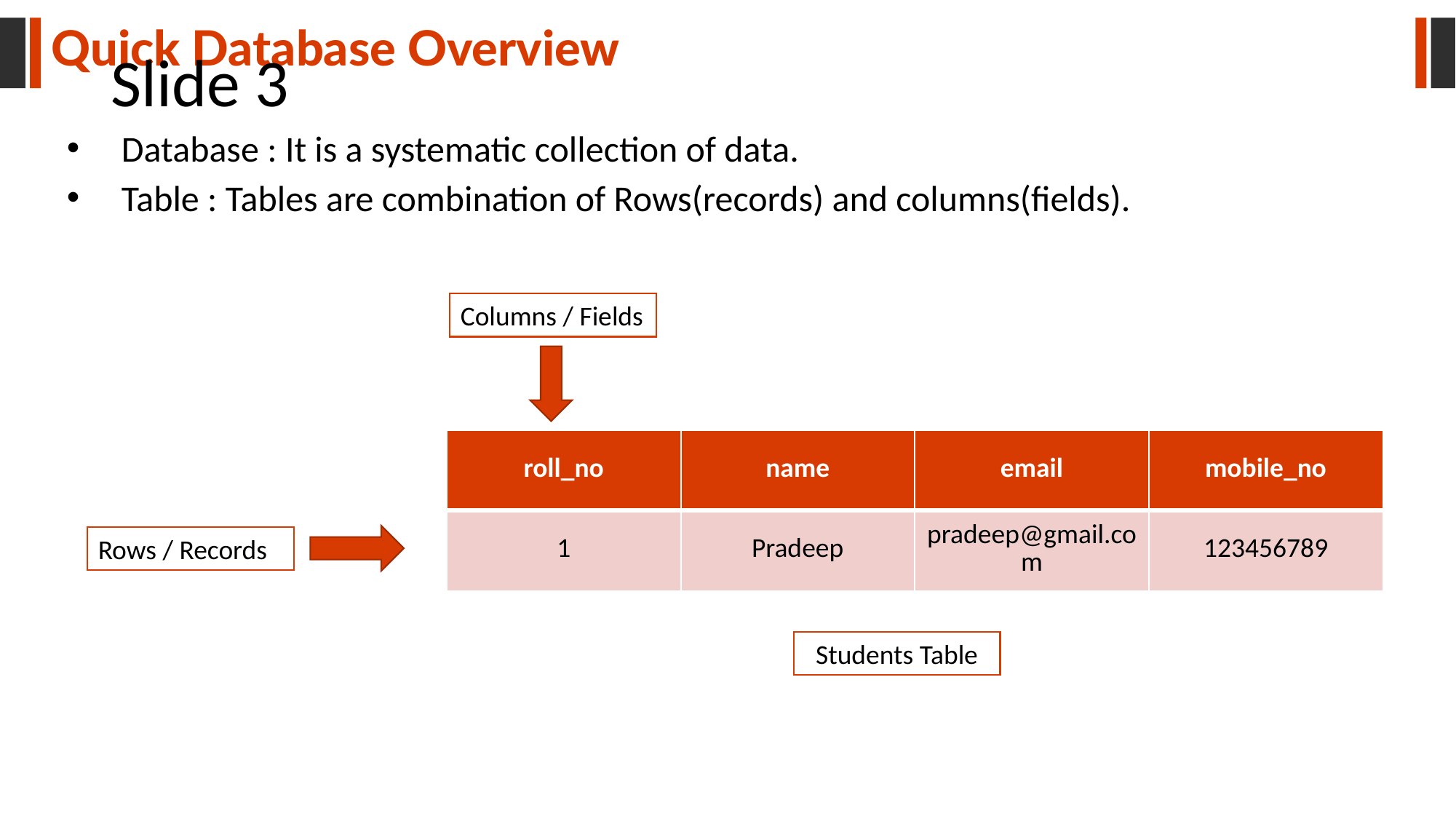

Quick Database Overview
# Slide 3
Database : It is a systematic collection of data.
Table : Tables are combination of Rows(records) and columns(fields).
Columns / Fields

| roll\_no | name | email | mobile\_no |
| --- | --- | --- | --- |
| 1 | Pradeep | pradeep@gmail.com | 123456789 |

Rows / Records
Students Table